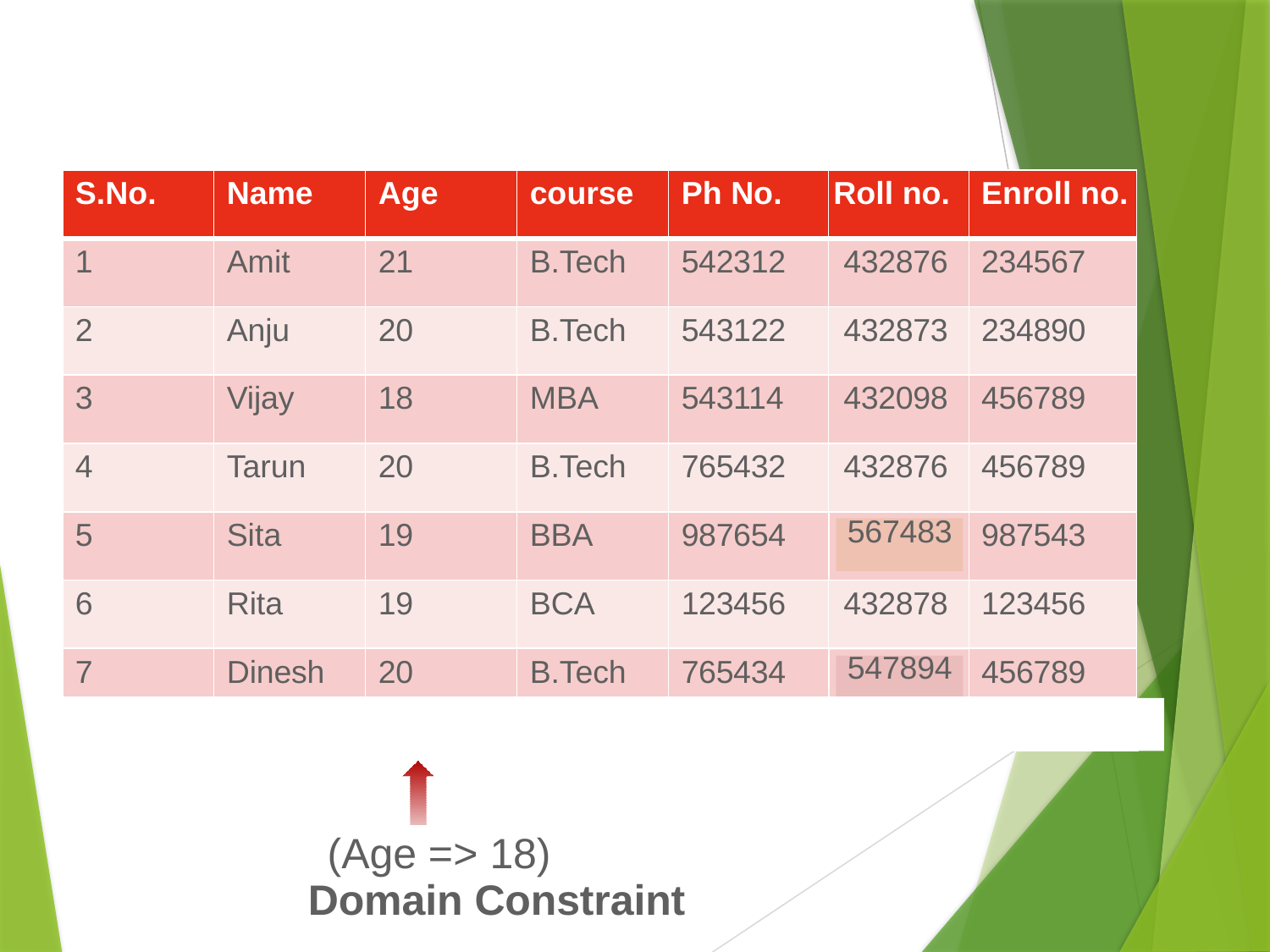

| S.No. | Name | Age | course | Ph No. | Roll no. | Enroll no. |
| --- | --- | --- | --- | --- | --- | --- |
| 1 | Amit | 21 | B.Tech | 542312 | 432876 | 234567 |
| 2 | Anju | 20 | B.Tech | 543122 | 432873 | 234890 |
| 3 | Vijay | 18 | MBA | 543114 | 432098 | 456789 |
| 4 | Tarun | 20 | B.Tech | 765432 | 432876 | 456789 |
| 5 | Sita | 19 | BBA | 987654 | 567483 | 987543 |
| 6 | Rita | 19 | BCA | 123456 | 432878 | 123456 |
| 7 | Dinesh | 20 | B.Tech | 765434 | 547894 | 456789 |
|  |  |  |  |  |  |  |

432098

NUL3

7.	Dinesh	20	B.tech.	765434	547894	456789

(Age => 18)
Domain Constraint